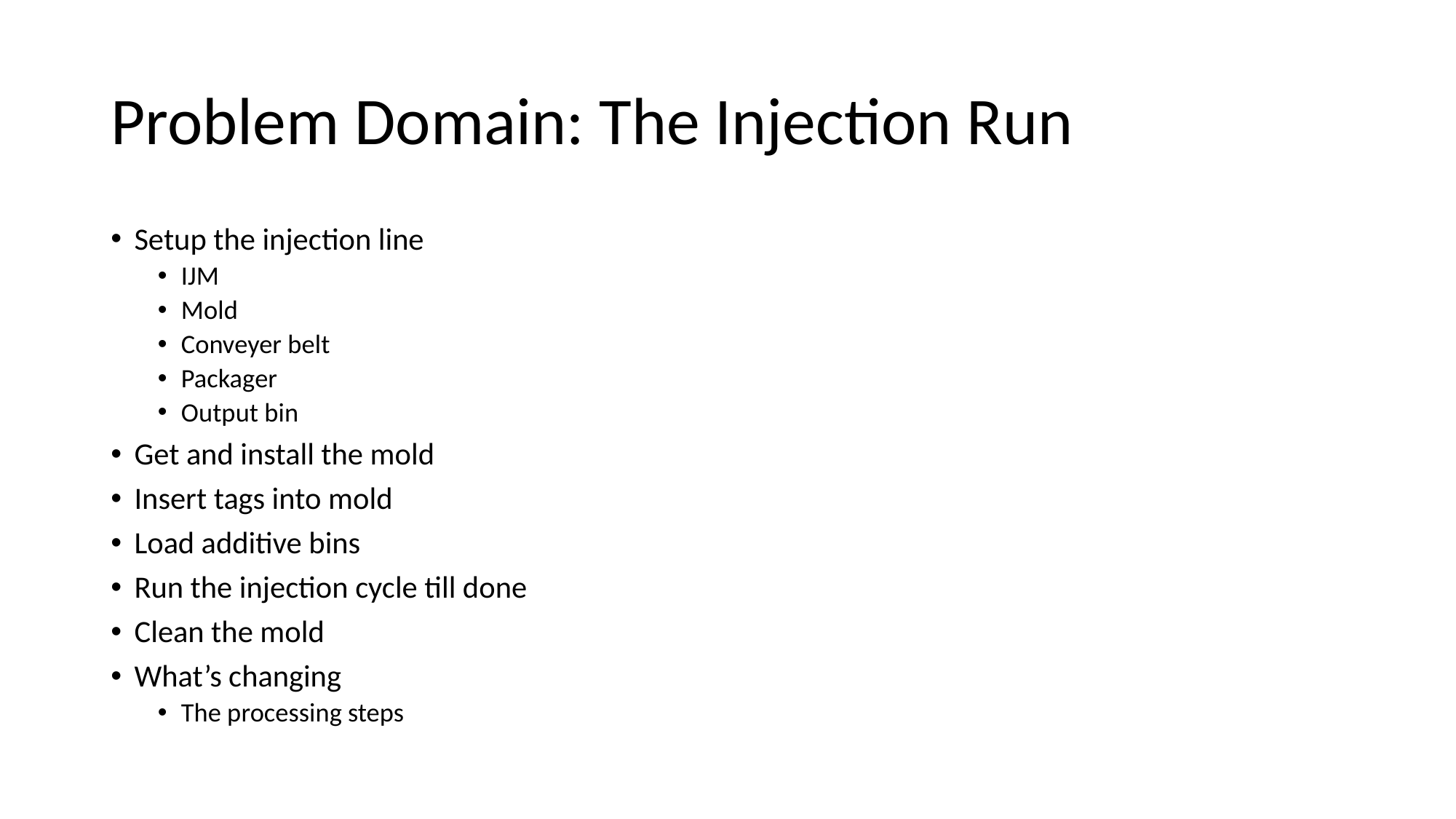

# Problem Domain: The Injection Run
Setup the injection line
IJM
Mold
Conveyer belt
Packager
Output bin
Get and install the mold
Insert tags into mold
Load additive bins
Run the injection cycle till done
Clean the mold
What’s changing
The processing steps